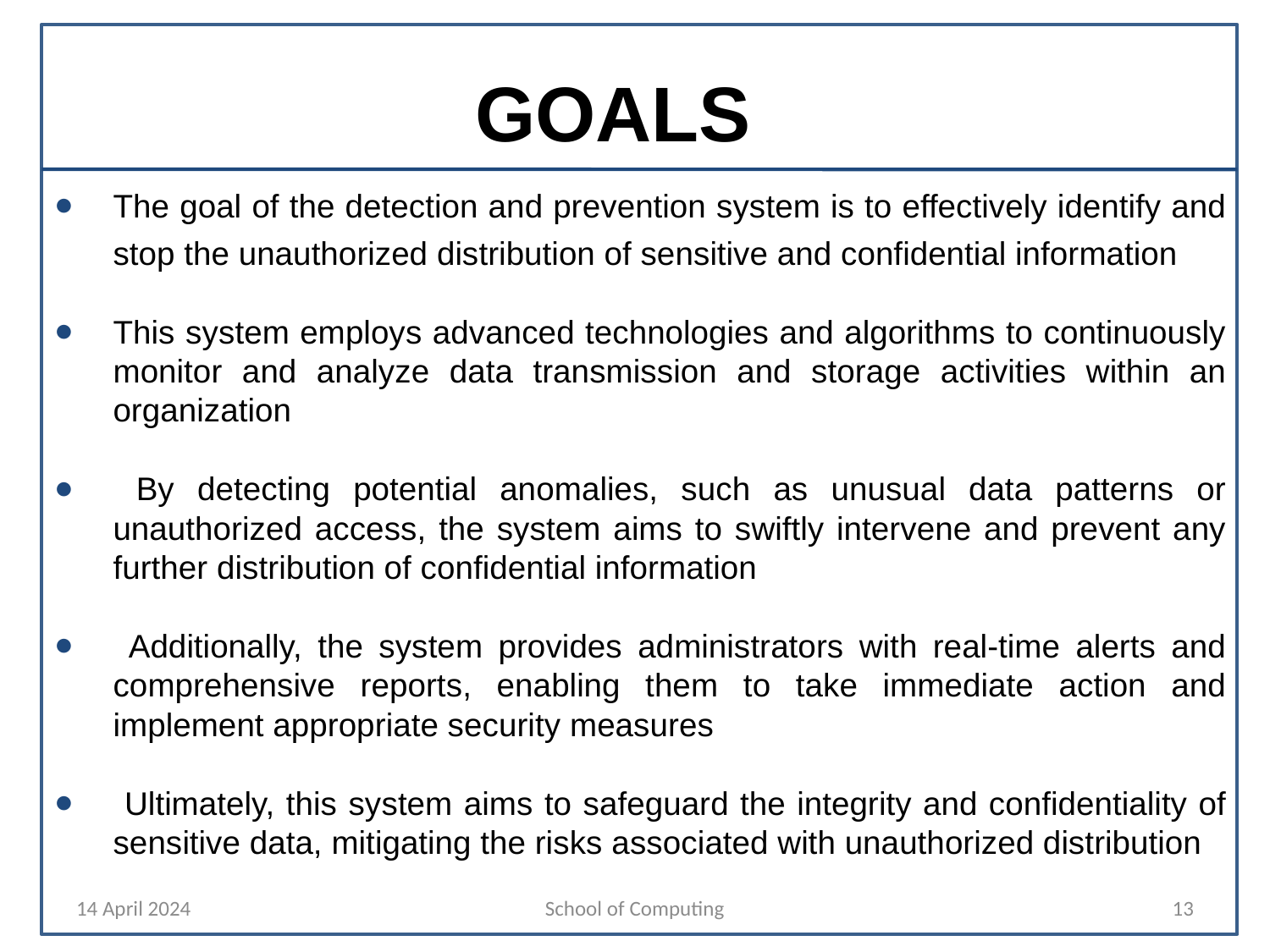

# GOALS
The goal of the detection and prevention system is to effectively identify and stop the unauthorized distribution of sensitive and confidential information

This system employs advanced technologies and algorithms to continuously monitor and analyze data transmission and storage activities within an organization

 By detecting potential anomalies, such as unusual data patterns or unauthorized access, the system aims to swiftly intervene and prevent any further distribution of confidential information

 Additionally, the system provides administrators with real-time alerts and comprehensive reports, enabling them to take immediate action and implement appropriate security measures

 Ultimately, this system aims to safeguard the integrity and confidentiality of sensitive data, mitigating the risks associated with unauthorized distribution

14 April 2024
School of Computing
13